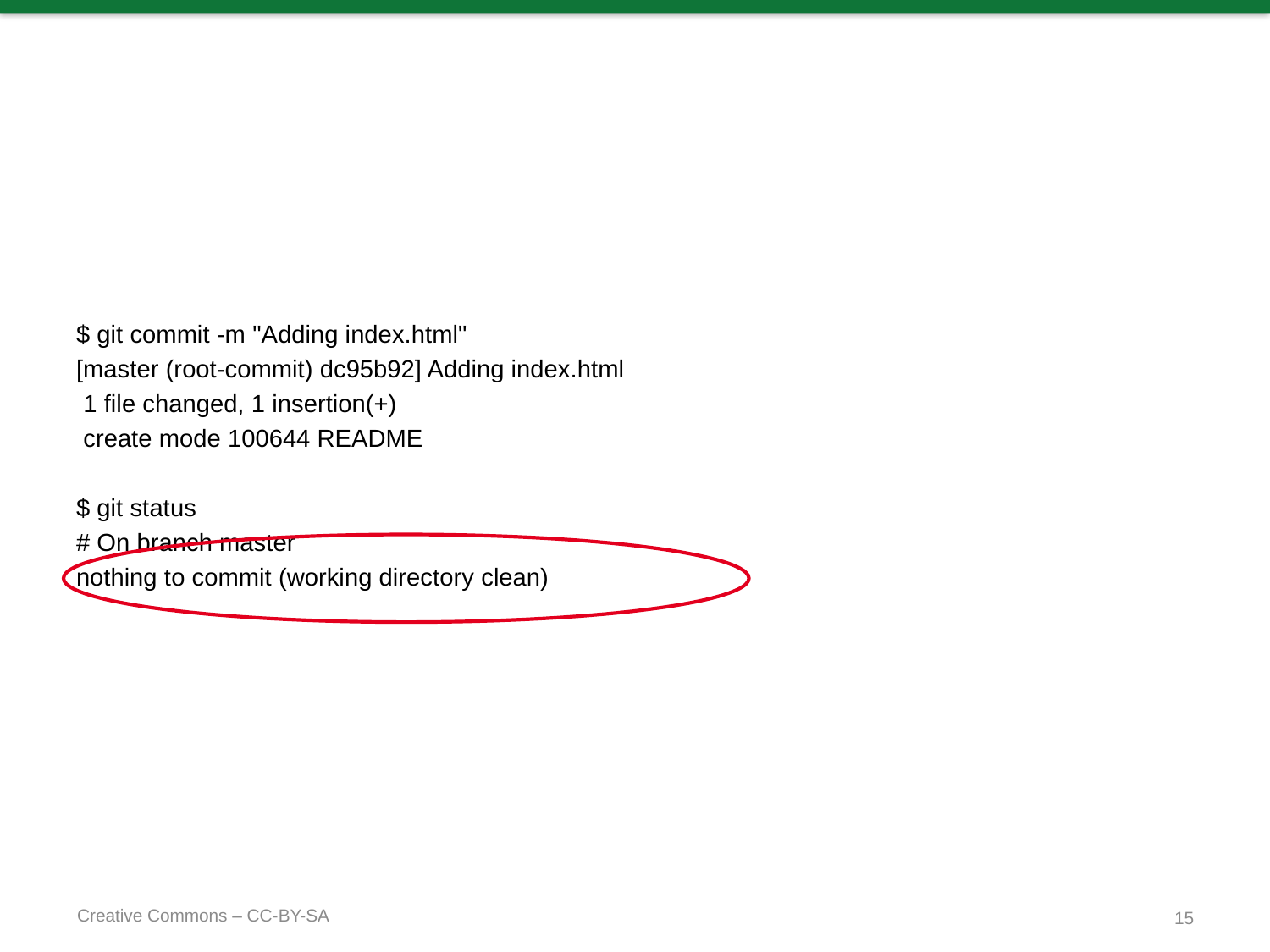

$ git commit -m "Adding index.html"
[master (root-commit) dc95b92] Adding index.html
 1 file changed, 1 insertion(+)
 create mode 100644 README

$ git status
# On branch master
nothing to commit (working directory clean)

15